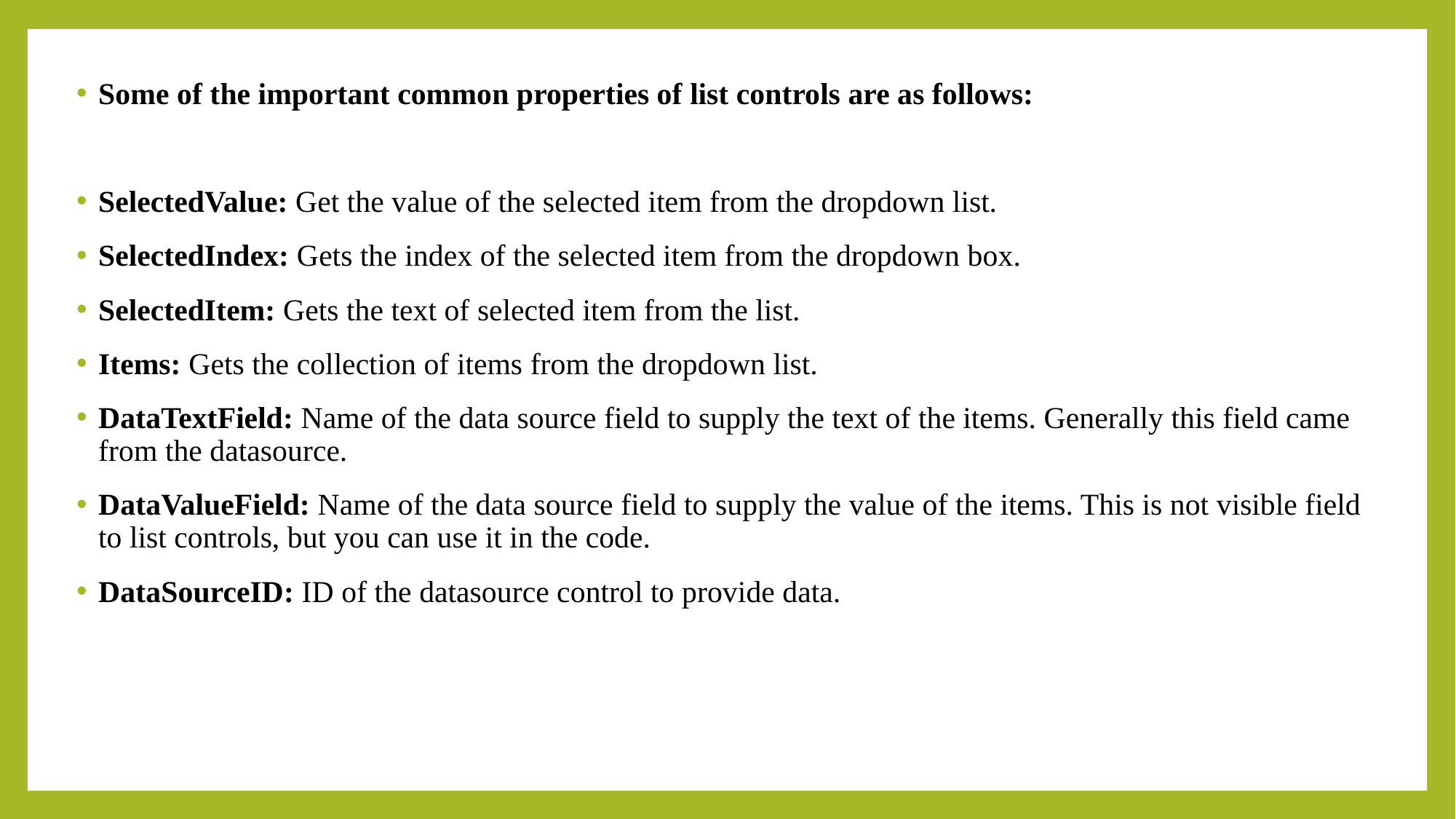

Some of the important common properties of list controls are as follows:

SelectedValue: Get the value of the selected item from the dropdown list.
SelectedIndex: Gets the index of the selected item from the dropdown box.
SelectedItem: Gets the text of selected item from the list.
Items: Gets the collection of items from the dropdown list.
DataTextField: Name of the data source field to supply the text of the items. Generally this field came from the datasource.
DataValueField: Name of the data source field to supply the value of the items. This is not visible field to list controls, but you can use it in the code.
DataSourceID: ID of the datasource control to provide data.